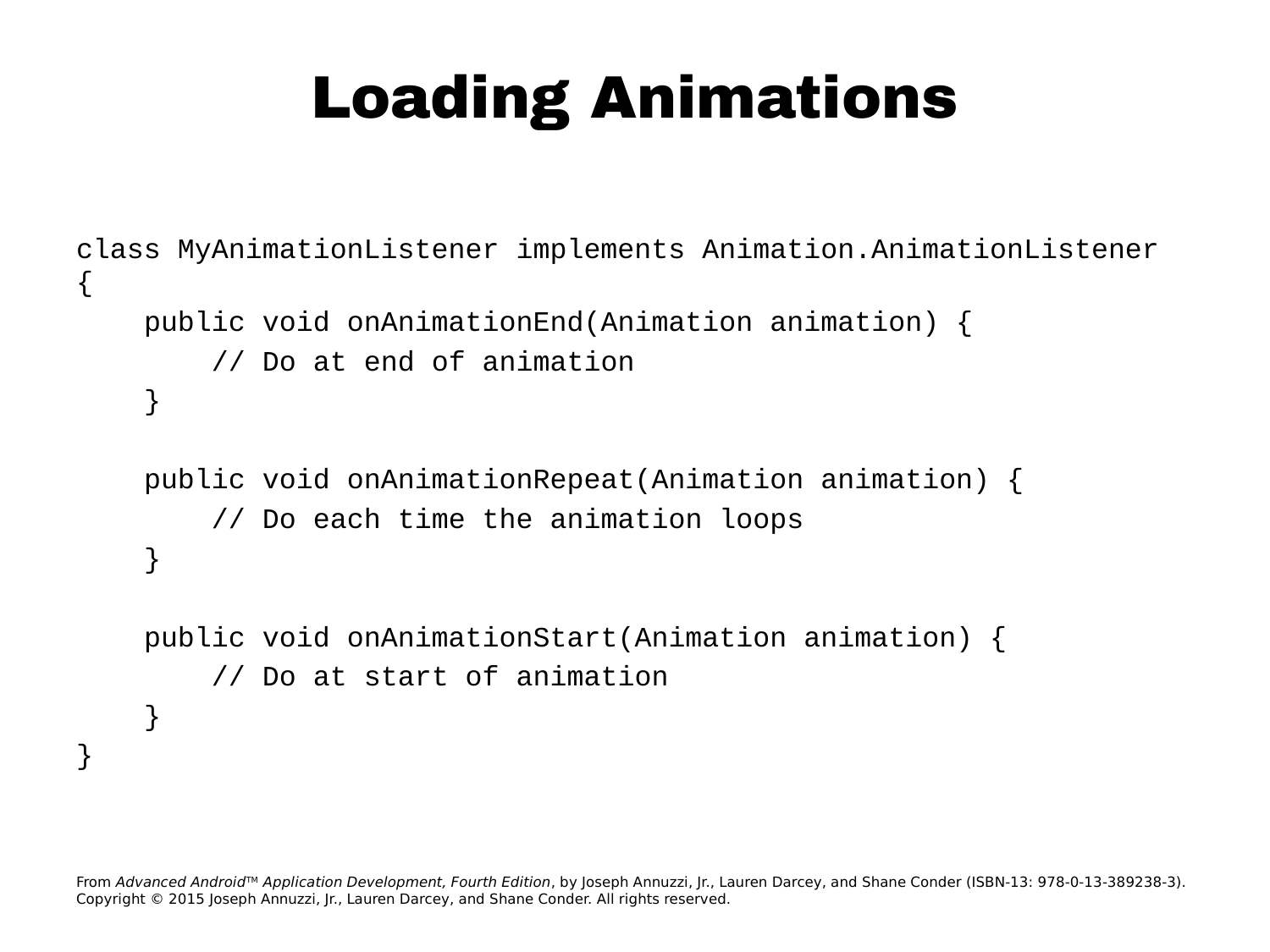

# Loading Animations

class MyAnimationListener implements Animation.AnimationListener {
    public void onAnimationEnd(Animation animation) {
        // Do at end of animation
    }

    public void onAnimationRepeat(Animation animation) {
        // Do each time the animation loops
    }

    public void onAnimationStart(Animation animation) {
        // Do at start of animation
    }
}
From Advanced AndroidTM Application Development, Fourth Edition, by Joseph Annuzzi, Jr., Lauren Darcey, and Shane Conder (ISBN-13: 978-0-13-389238-3). Copyright © 2015 Joseph Annuzzi, Jr., Lauren Darcey, and Shane Conder. All rights reserved.